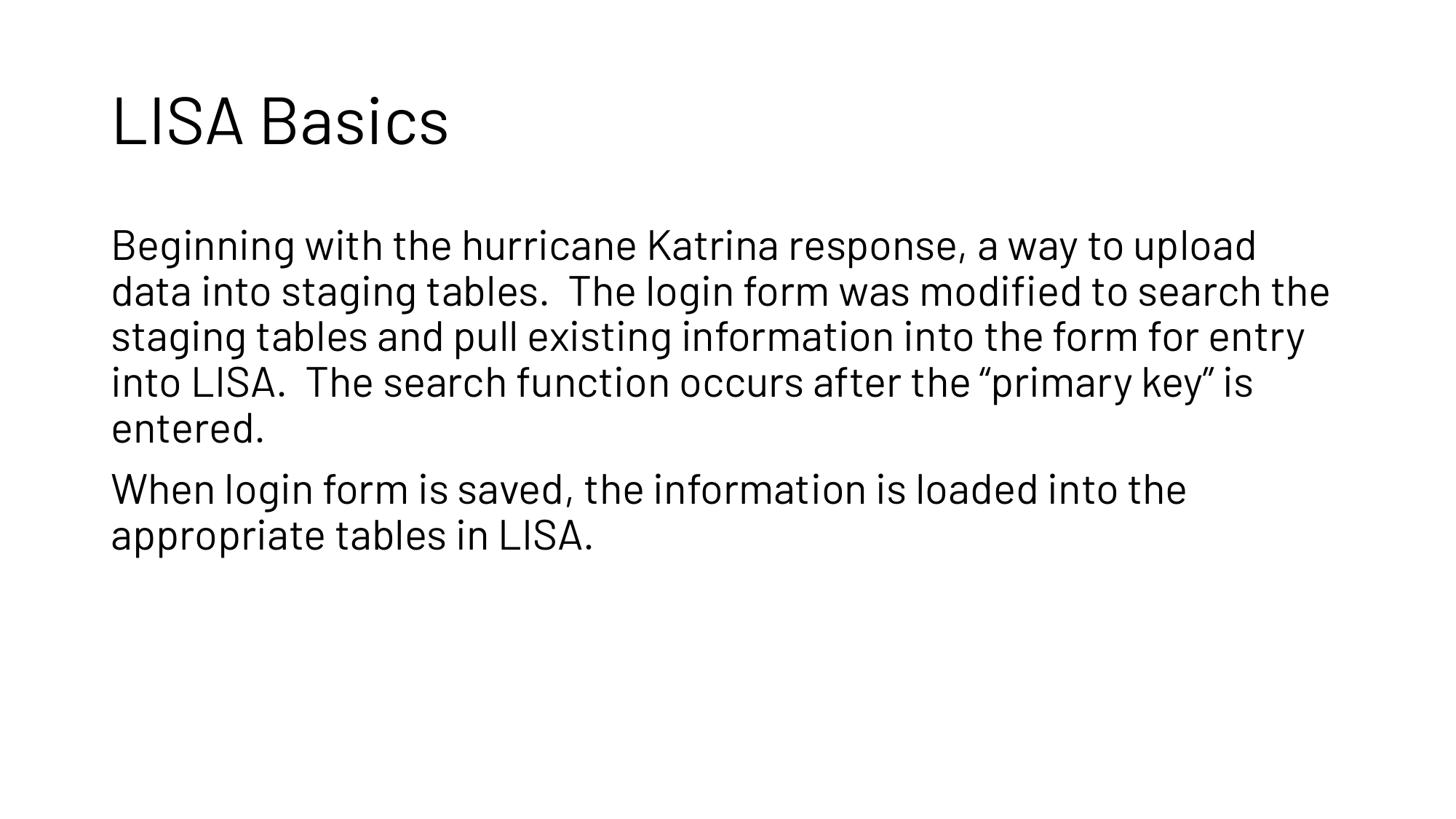

# LISA Basics
Beginning with the hurricane Katrina response, a way to upload data into staging tables.  The login form was modified to search the staging tables and pull existing information into the form for entry into LISA.  The search function occurs after the “primary key” is entered.
When login form is saved, the information is loaded into the appropriate tables in LISA.